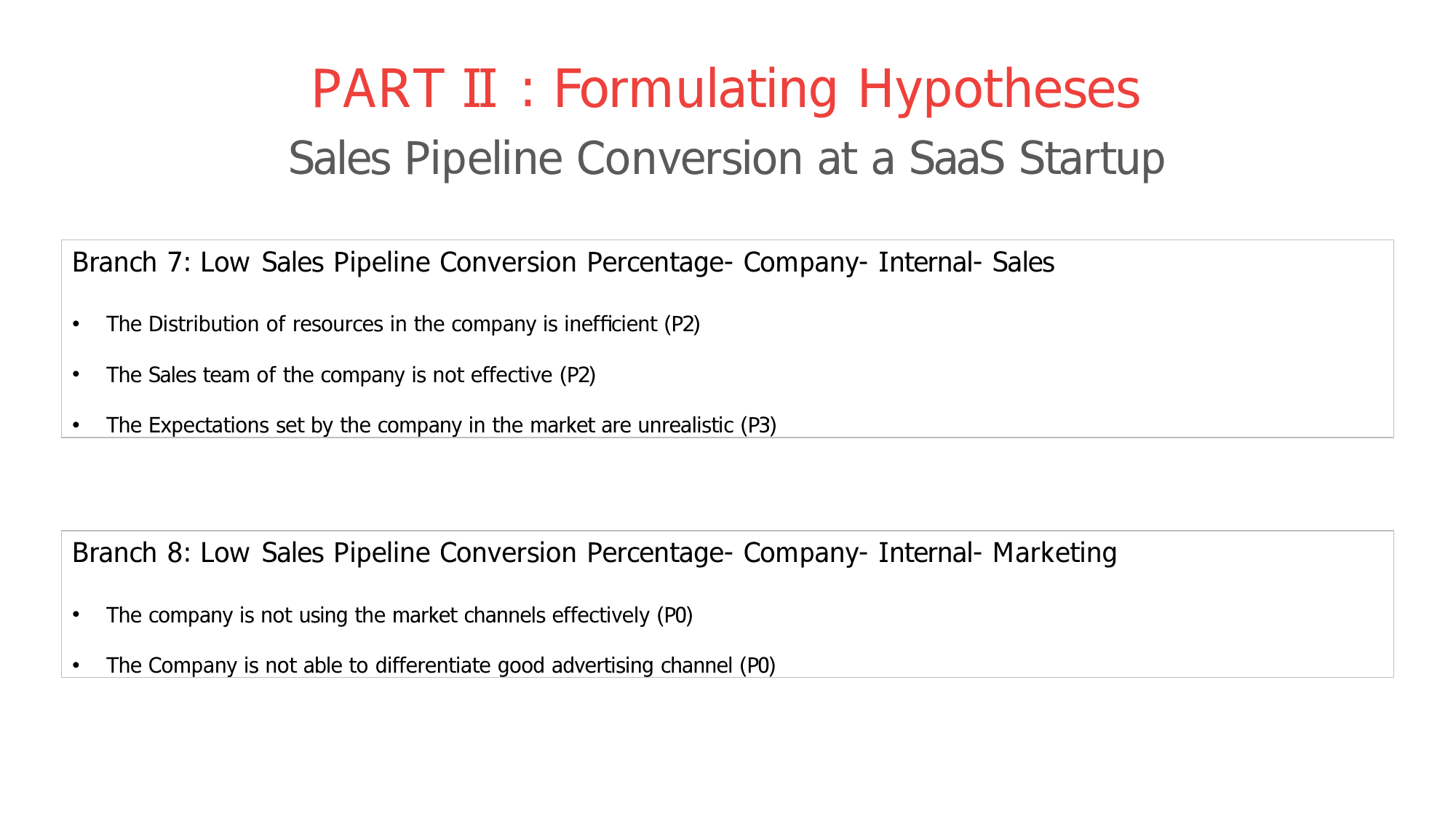

# PART II : Formulating Hypotheses
Sales Pipeline Conversion at a SaaS Startup
Branch 7: Low Sales Pipeline Conversion Percentage- Company- Internal- Sales

The Distribution of resources in the company is inefficient (P2)

The Sales team of the company is not effective (P2)

The Expectations set by the company in the market are unrealistic (P3)
Branch 8: Low Sales Pipeline Conversion Percentage- Company- Internal- Marketing

The company is not using the market channels effectively (P0)

The Company is not able to differentiate good advertising channel (P0)